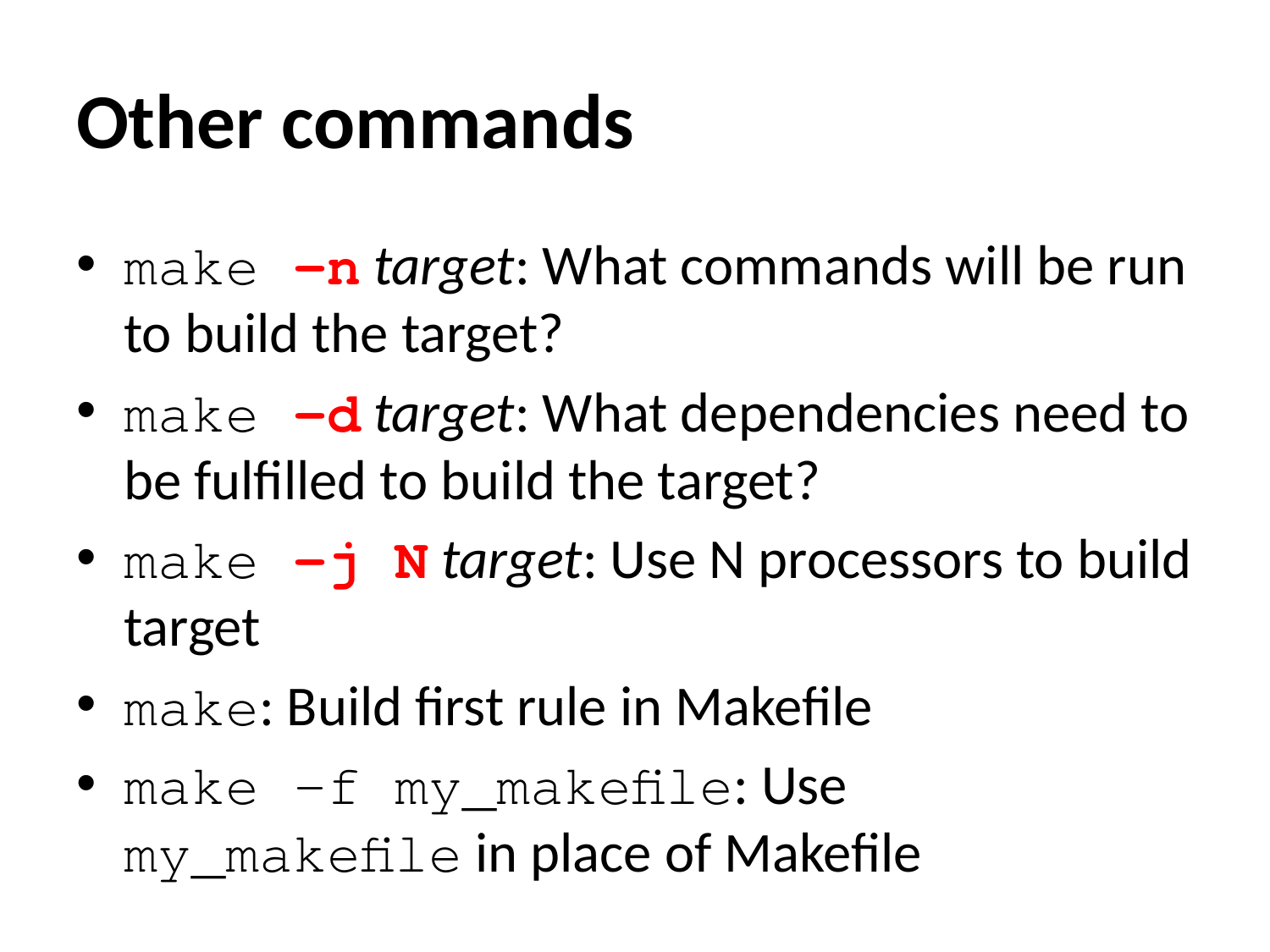

# Other commands
make -n target: What commands will be run to build the target?
make -d target: What dependencies need to be fulfilled to build the target?
make –j N target: Use N processors to build target
make: Build first rule in Makefile
make –f my_makefile: Use my_makefile in place of Makefile